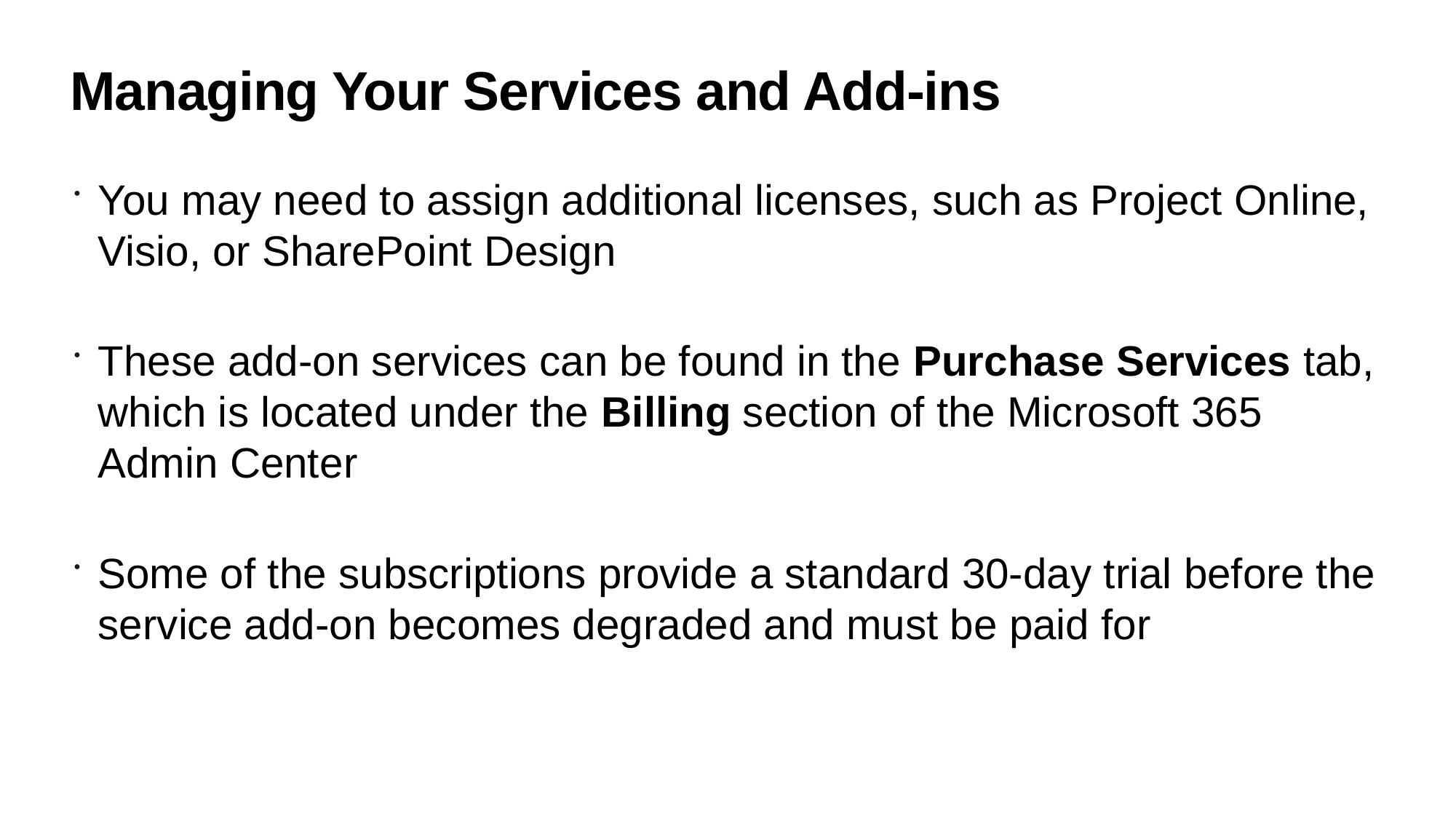

# Managing Your Services and Add-ins
You may need to assign additional licenses, such as Project Online, Visio, or SharePoint Design
These add-on services can be found in the Purchase Services tab, which is located under the Billing section of the Microsoft 365 Admin Center
Some of the subscriptions provide a standard 30-day trial before the service add-on becomes degraded and must be paid for